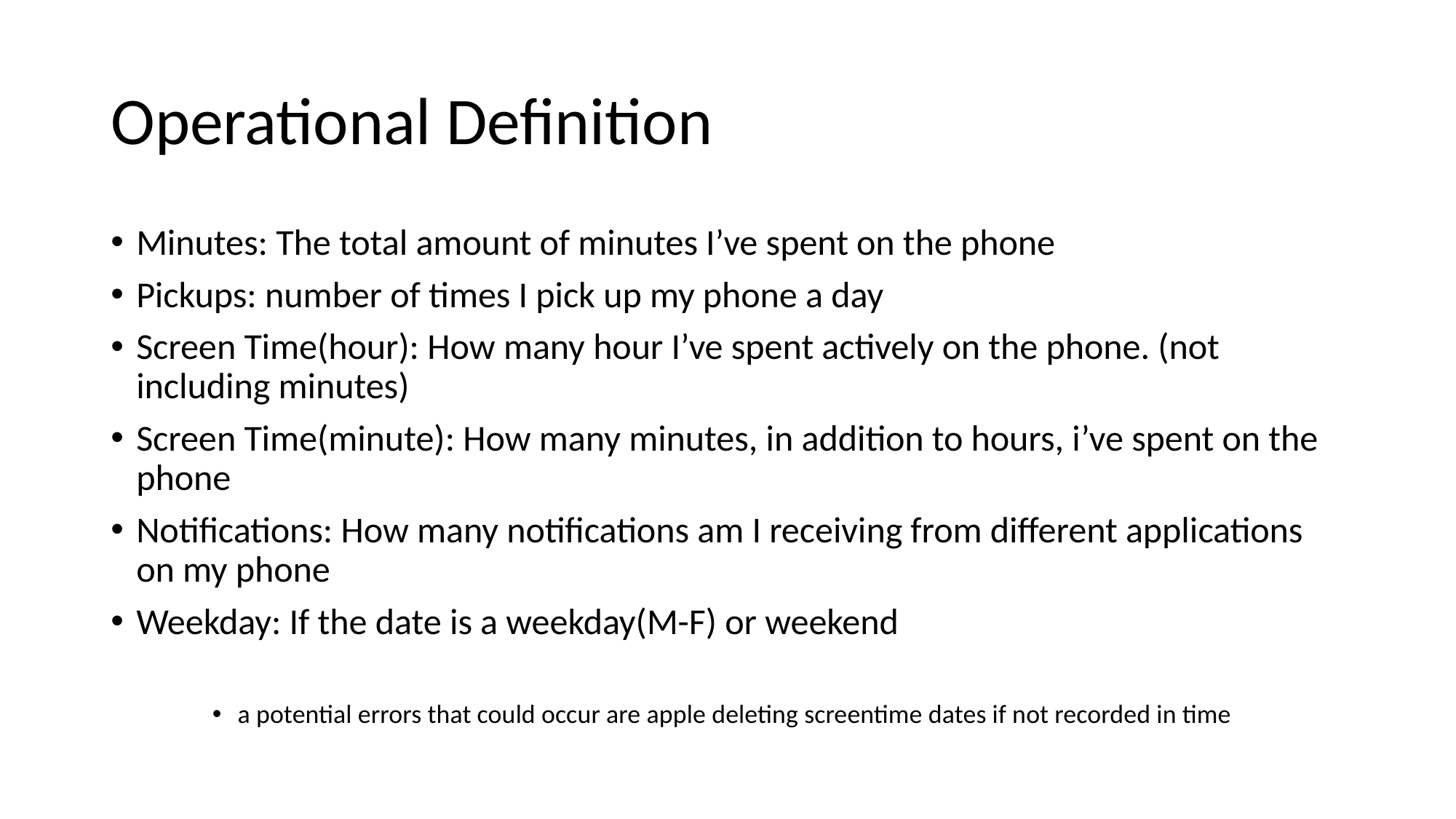

# Operational Definition
Minutes: The total amount of minutes I’ve spent on the phone
Pickups: number of times I pick up my phone a day
Screen Time(hour): How many hour I’ve spent actively on the phone. (not including minutes)
Screen Time(minute): How many minutes, in addition to hours, i’ve spent on the phone
Notifications: How many notifications am I receiving from different applications on my phone
Weekday: If the date is a weekday(M-F) or weekend

a potential errors that could occur are apple deleting screentime dates if not recorded in time